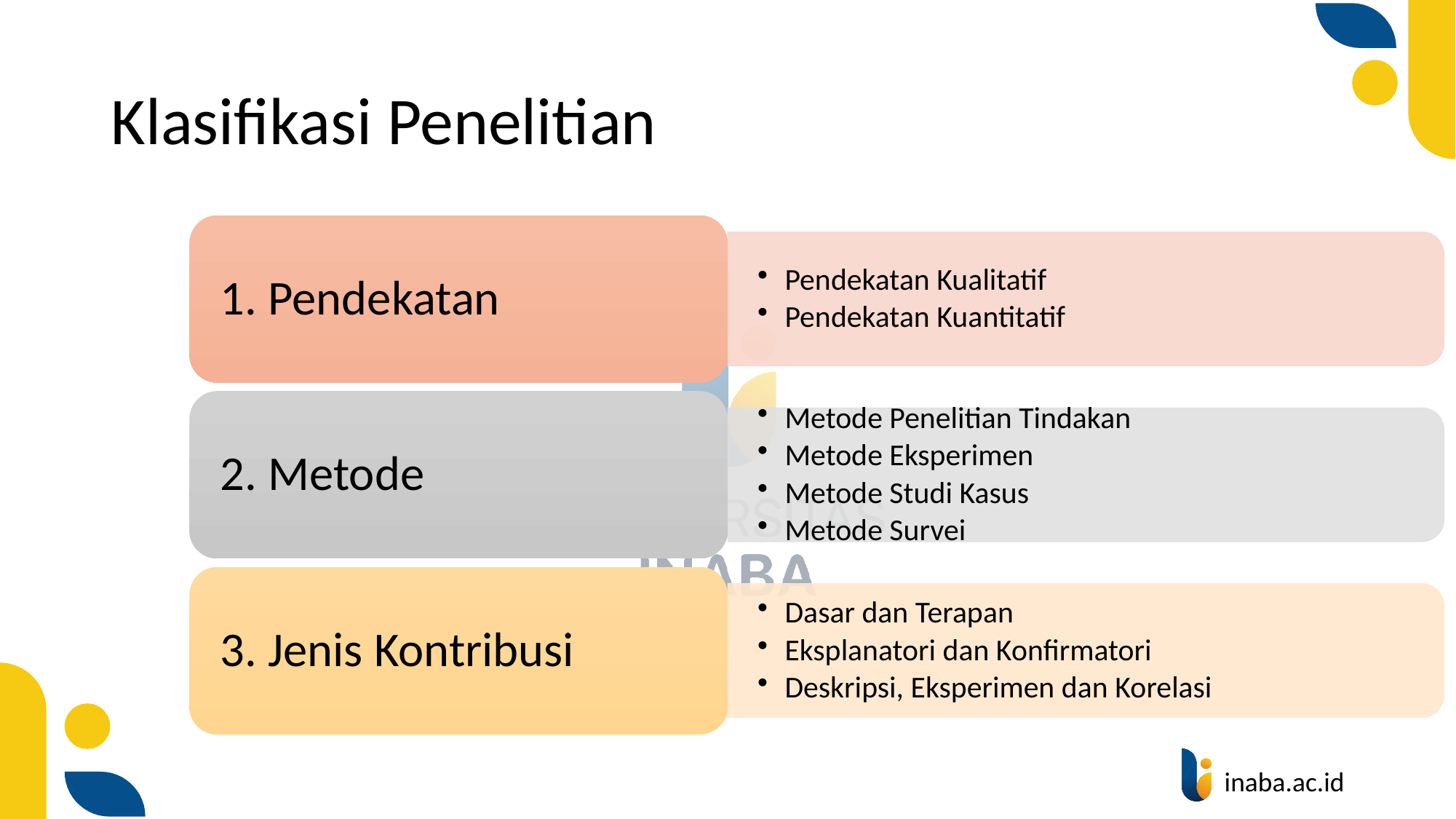

# Klasifikasi Penelitian
Pendekatan Kualitatif
Pendekatan Kuantitatif
1. Pendekatan
Metode Penelitian Tindakan
Metode Eksperimen
Metode Studi Kasus
Metode Survei
2. Metode
Dasar dan Terapan
Eksplanatori dan Konfirmatori
Deskripsi, Eksperimen dan Korelasi
3. Jenis Kontribusi